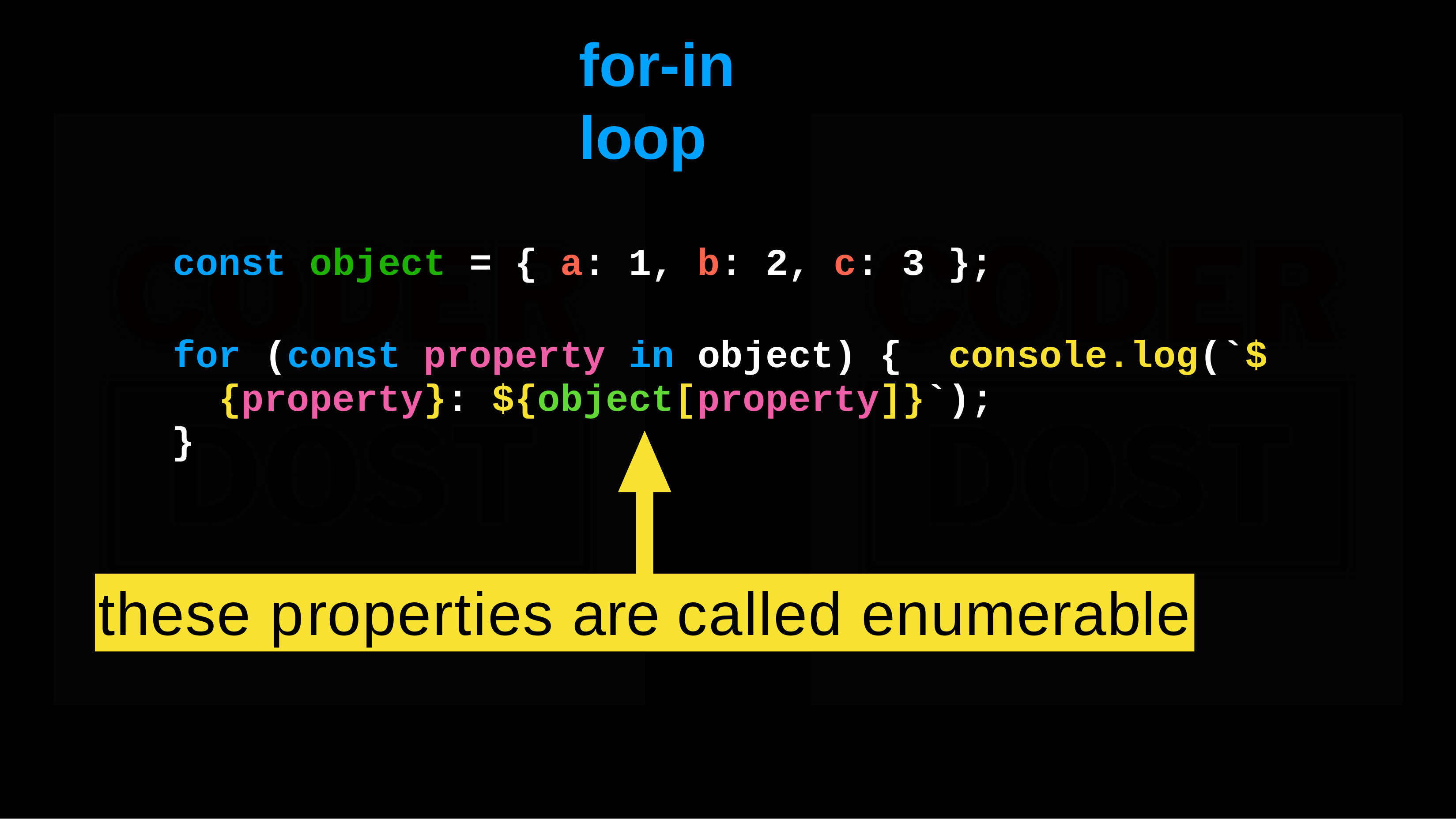

# for-in	loop
const object = { a: 1, b: 2, c: 3 };

for (const property in object) {  console.log(`${property}: ${object[property]}`);
}

these	properties	are	called	enumerable